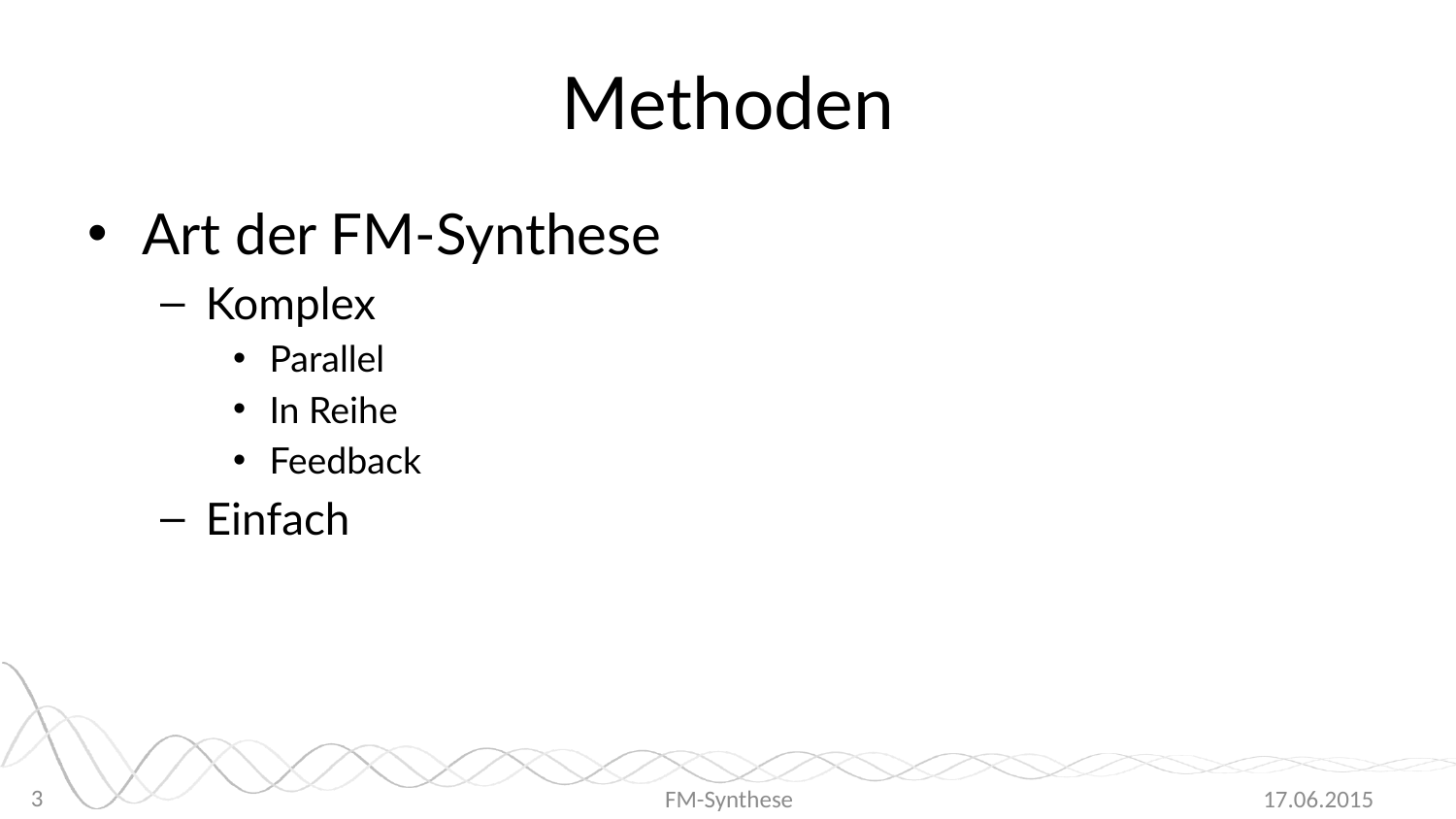

# Methoden
Art der FM-Synthese
Komplex
Parallel
In Reihe
Feedback
Einfach
3
FM-Synthese
17.06.2015